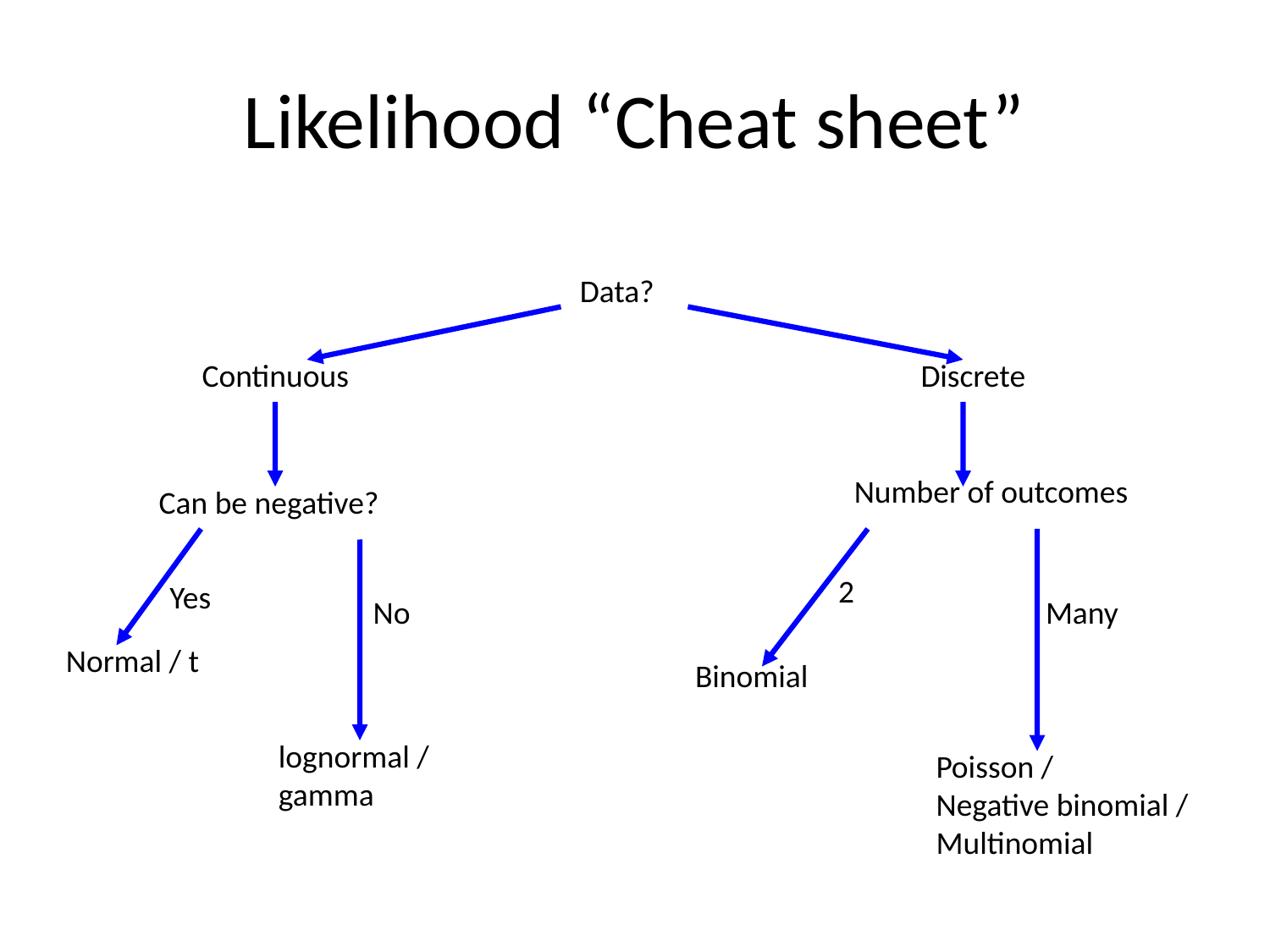

# Likelihood “Cheat sheet”
Data?

Continuous
Discrete

Number of outcomes
Can be negative?

2
Yes
No
Many
Normal / t
Binomial
lognormal /
gamma
Poisson /
Negative binomial /
Multinomial